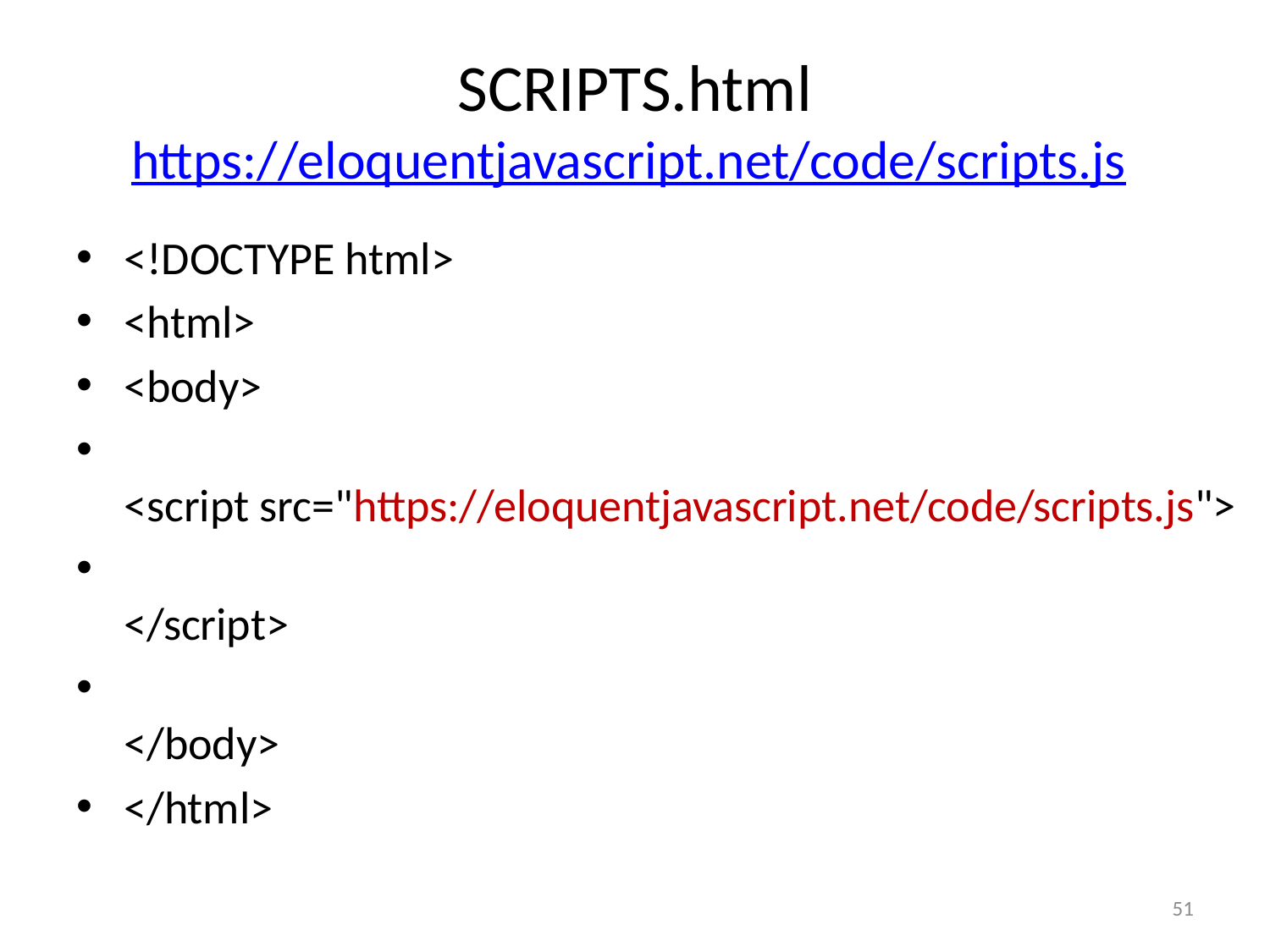

# SCRIPTS.html https://eloquentjavascript.net/code/scripts.js
<!DOCTYPE html>
<html>
<body>
<script src="https://eloquentjavascript.net/code/scripts.js">
</script>
</body>
</html>

51